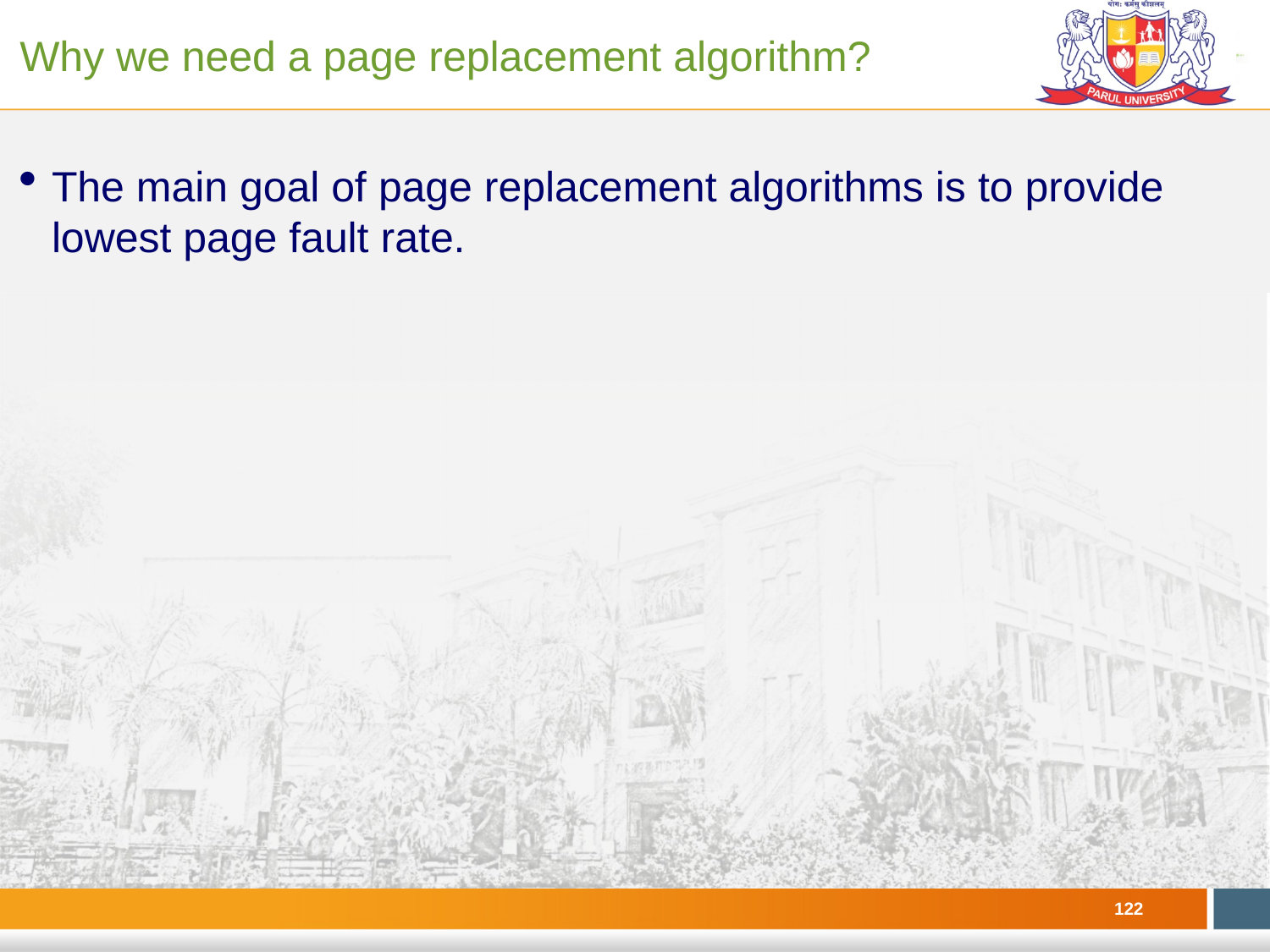

# Why we need a page replacement algorithm?
The main goal of page replacement algorithms is to provide lowest page fault rate.